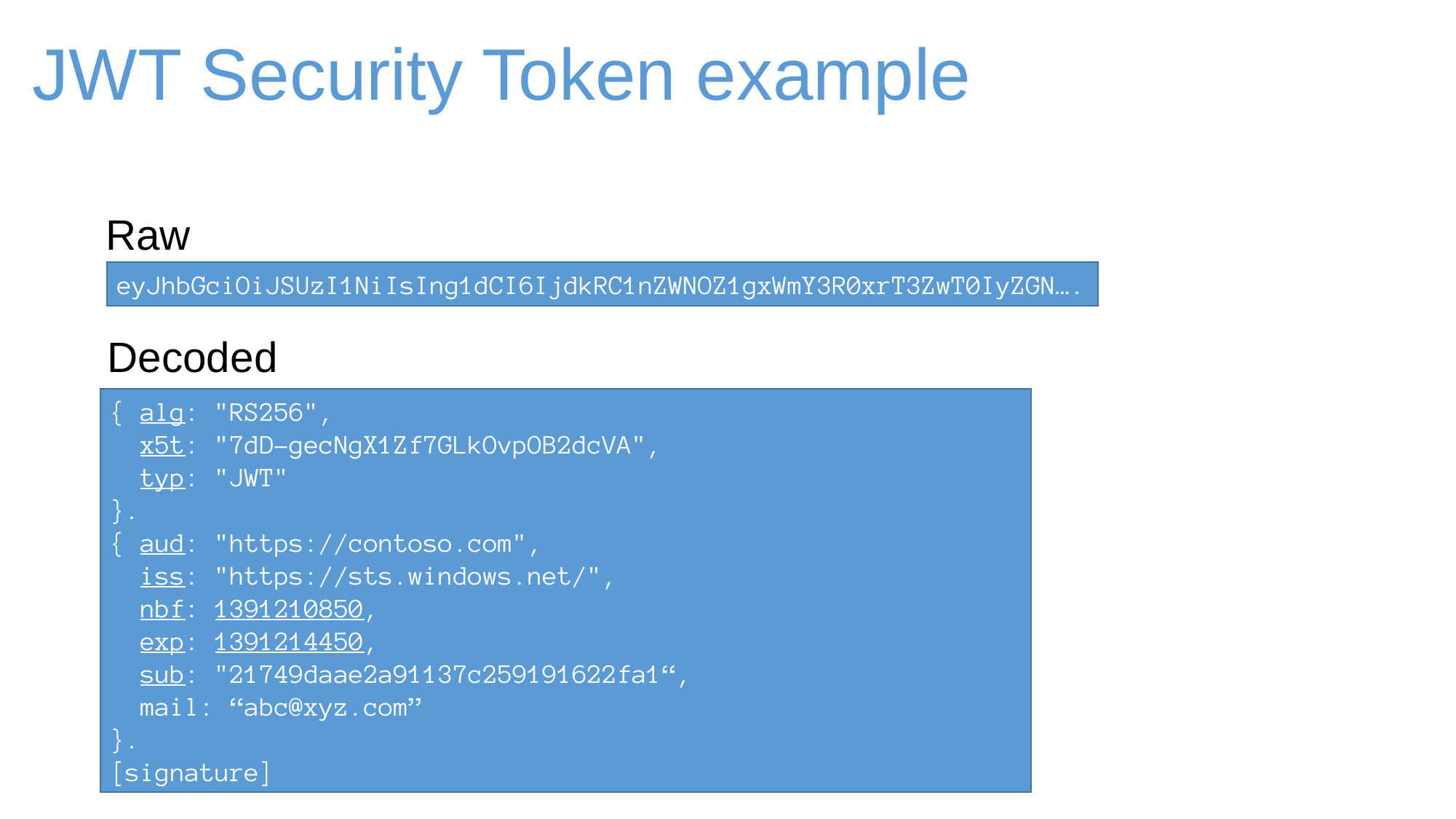

# JWT Security Token example
Raw
eyJhbGciOiJSUzI1NiIsIng1dCI6IjdkRC1nZWNOZ1gxWmY3R0xrT3ZwT0IyZGN….
Decoded
{ alg: "RS256",
  x5t: "7dD-gecNgX1Zf7GLkOvpOB2dcVA",
  typ: "JWT"
}.
{ aud: "https://contoso.com",
  iss: "https://sts.windows.net/",
  nbf: 1391210850,
  exp: 1391214450,
  sub: "21749daae2a91137c259191622fa1“,
  mail: “abc@xyz.com”
}.
[signature]